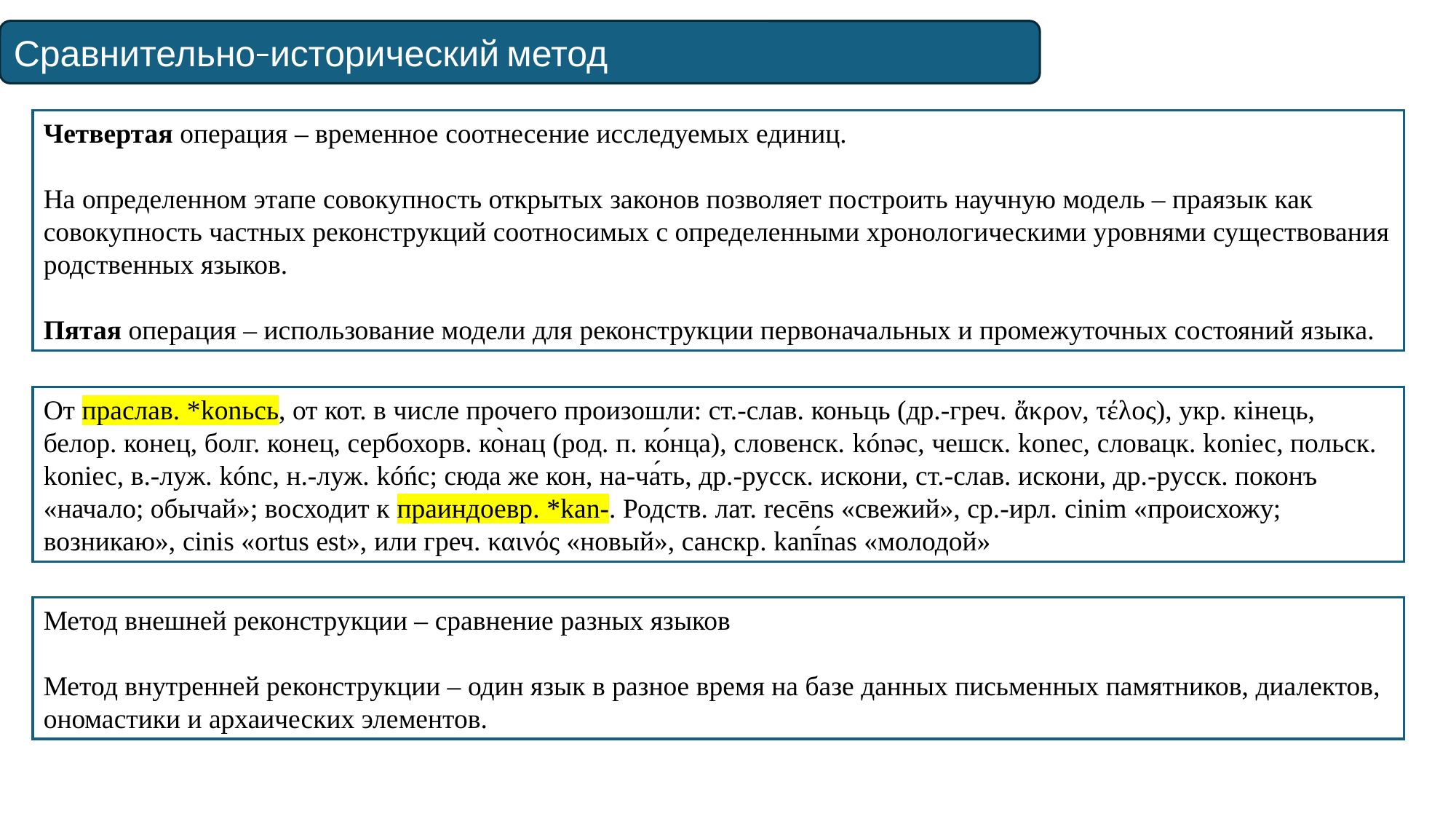

Сравнительно-исторический метод
Четвертая операция – временное соотнесение исследуемых единиц.

На определенном этапе совокупность открытых законов позволяет построить научную модель – праязык как совокупность частных реконструкций соотносимых с определенными хронологическими уровнями существования родственных языков.

Пятая операция – использование модели для реконструкции первоначальных и промежуточных состояний языка.
От праслав. *konьcь, от кот. в числе прочего произошли: ст.-слав. коньць (др.-греч. ἄκρον, τέλος), укр. кiнець, белор. конец, болг. конец, сербохорв. ко̀нац (род. п. ко́нца), словенск. kónǝc, чешск. konec, словацк. kоniес, польск. kоniес, в.-луж. kónc, н.-луж. kóńc; сюда же кон, на-ча́ть, др.-русск. искони, ст.-слав. искони, др.-русск. поконъ «начало; обычай»; восходит к праиндоевр. *kan-. Родств. лат. rесēns «свежий», ср.-ирл. cinim «происхожу; возникаю», cinis «ortus est», или греч. καινός «новый», санскр. kanī́nas «молодой»
Метод внешней реконструкции – сравнение разных языков

Метод внутренней реконструкции – один язык в разное время на базе данных письменных памятников, диалектов, ономастики и архаических элементов.